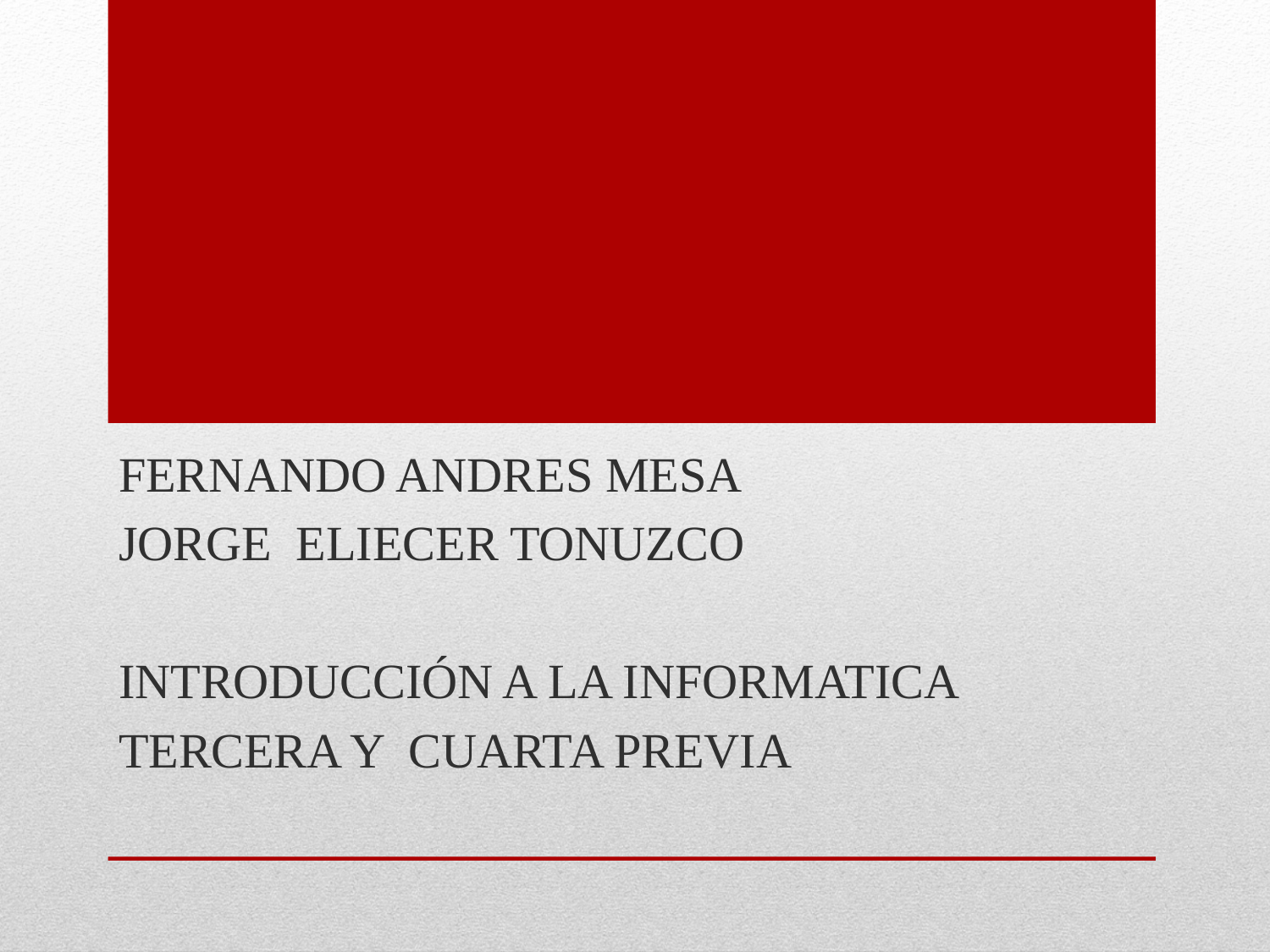

FERNANDO ANDRES MESA
JORGE  ELIECER TONUZCO

INTRODUCCIÓN A LA INFORMATICA
TERCERA Y  CUARTA PREVIA
#